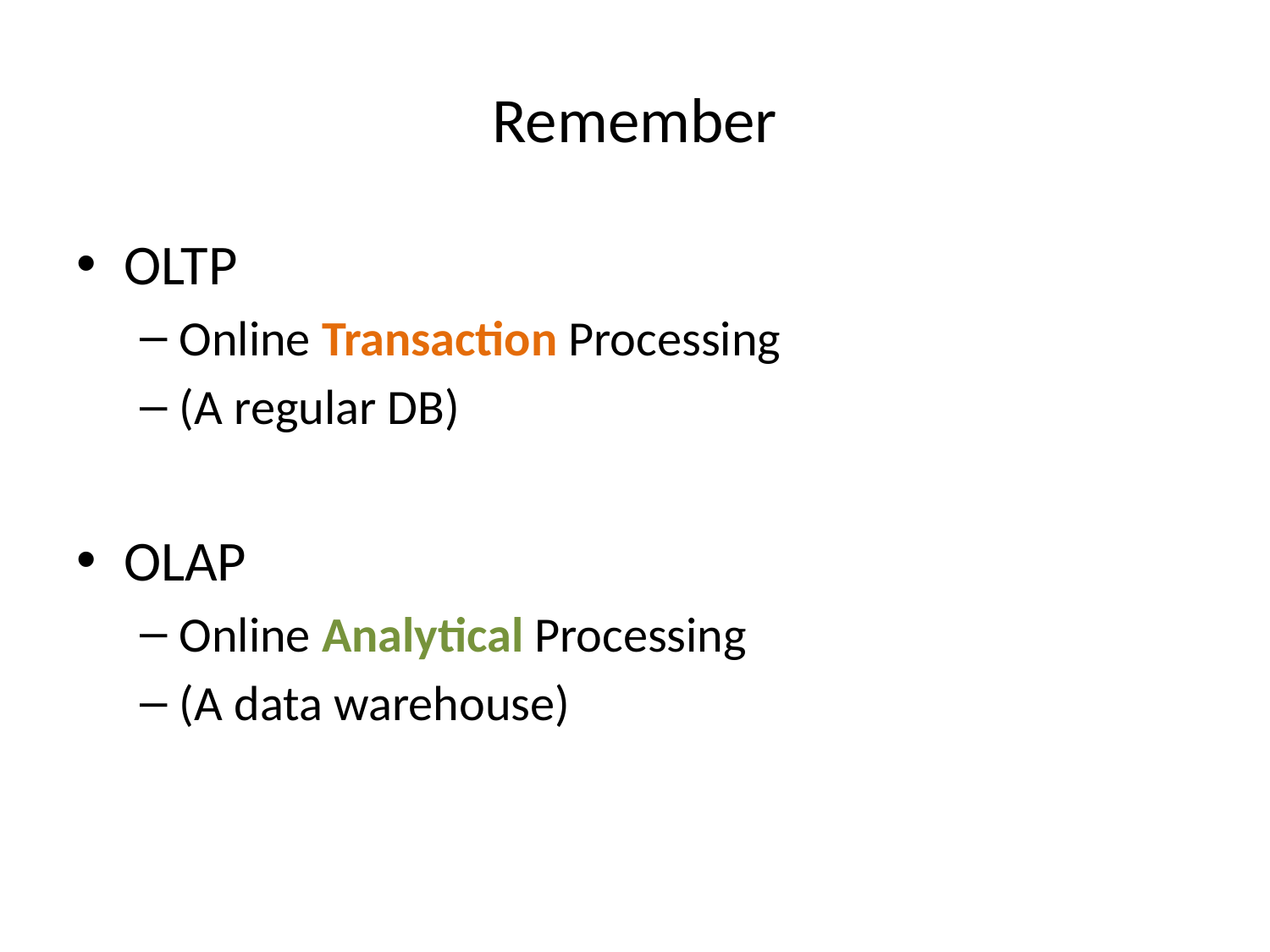

# Remember
OLTP
Online Transaction Processing
(A regular DB)

OLAP
Online Analytical Processing
(A data warehouse)